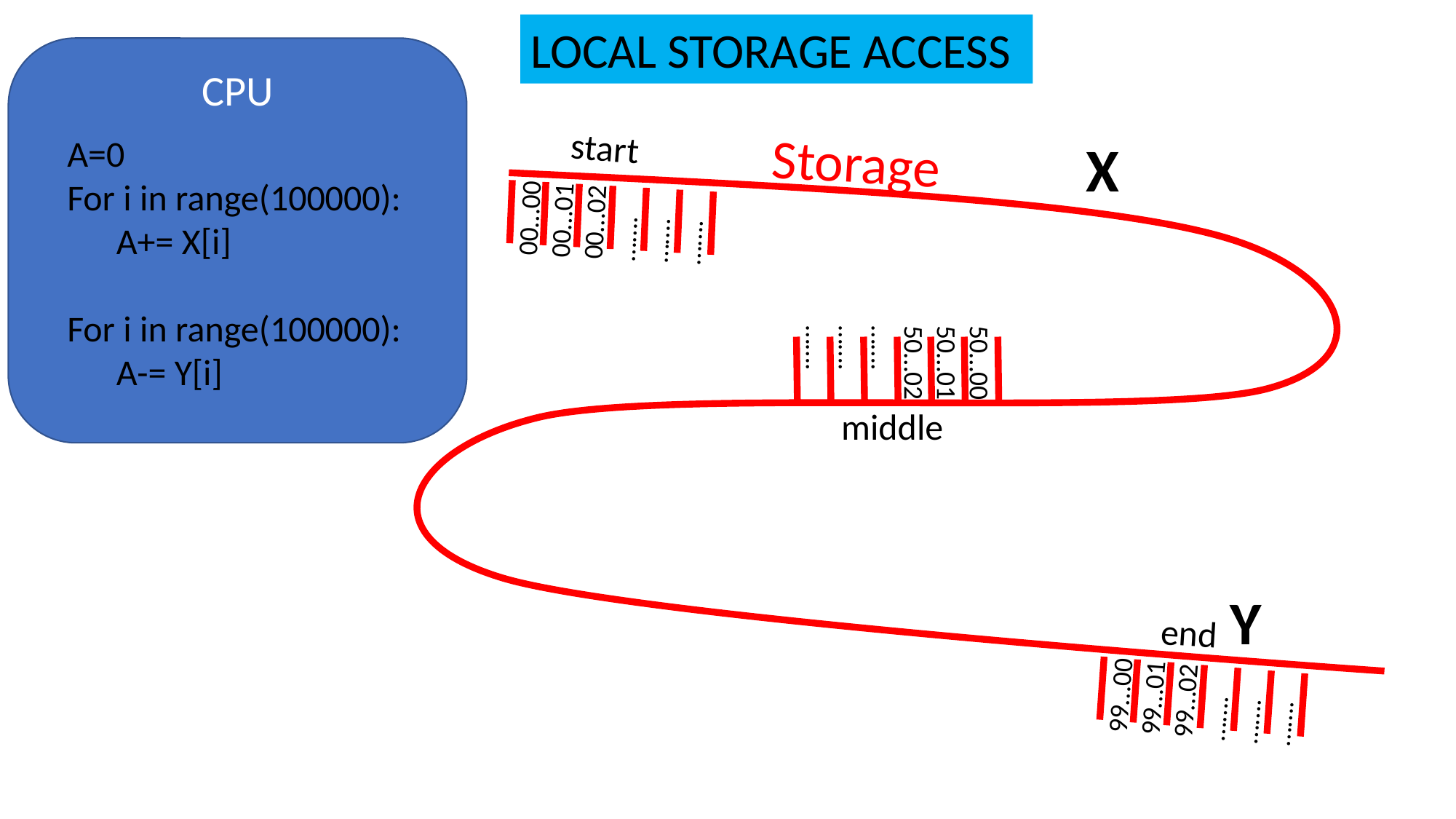

LOCAL STORAGE ACCESS
CPU
00…00
00…01
00…02
…….
…….
…….

start
Storage

50…00
50…01
50…02
…….
…….
…….

middle
99…00
99…01
99…02
…….
…….
…….

end
A=0
For i in range(100000):
      A+= X[i]

For i in range(100000):
      A-= Y[i]

X
Y